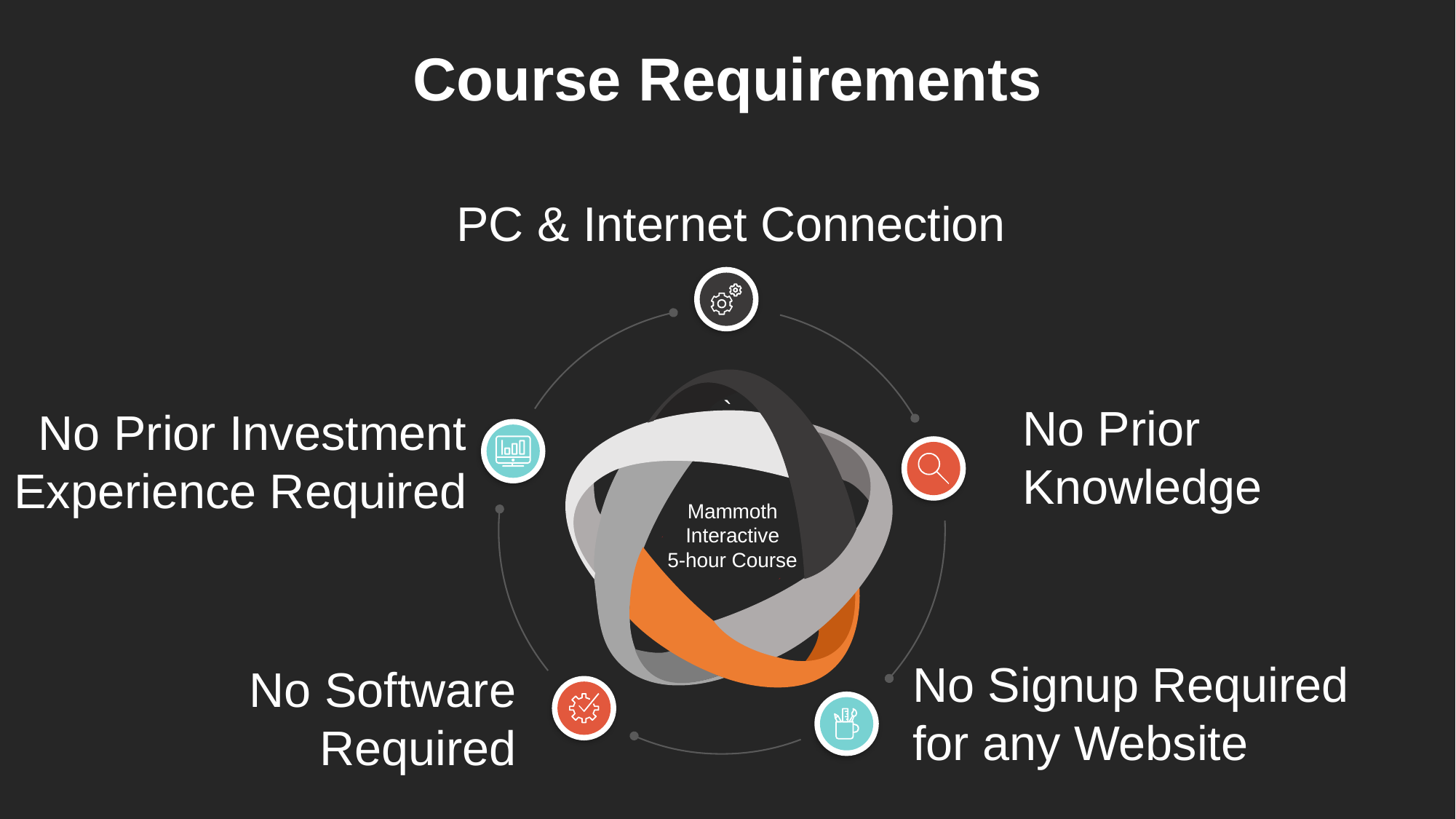

`

Course Requirements

PC & Internet Connection

Mammoth Interactive
5-hour Course

No Prior Knowledge
No Prior Investment Experience Required

No Signup Required
for any Website
No Software Required

2